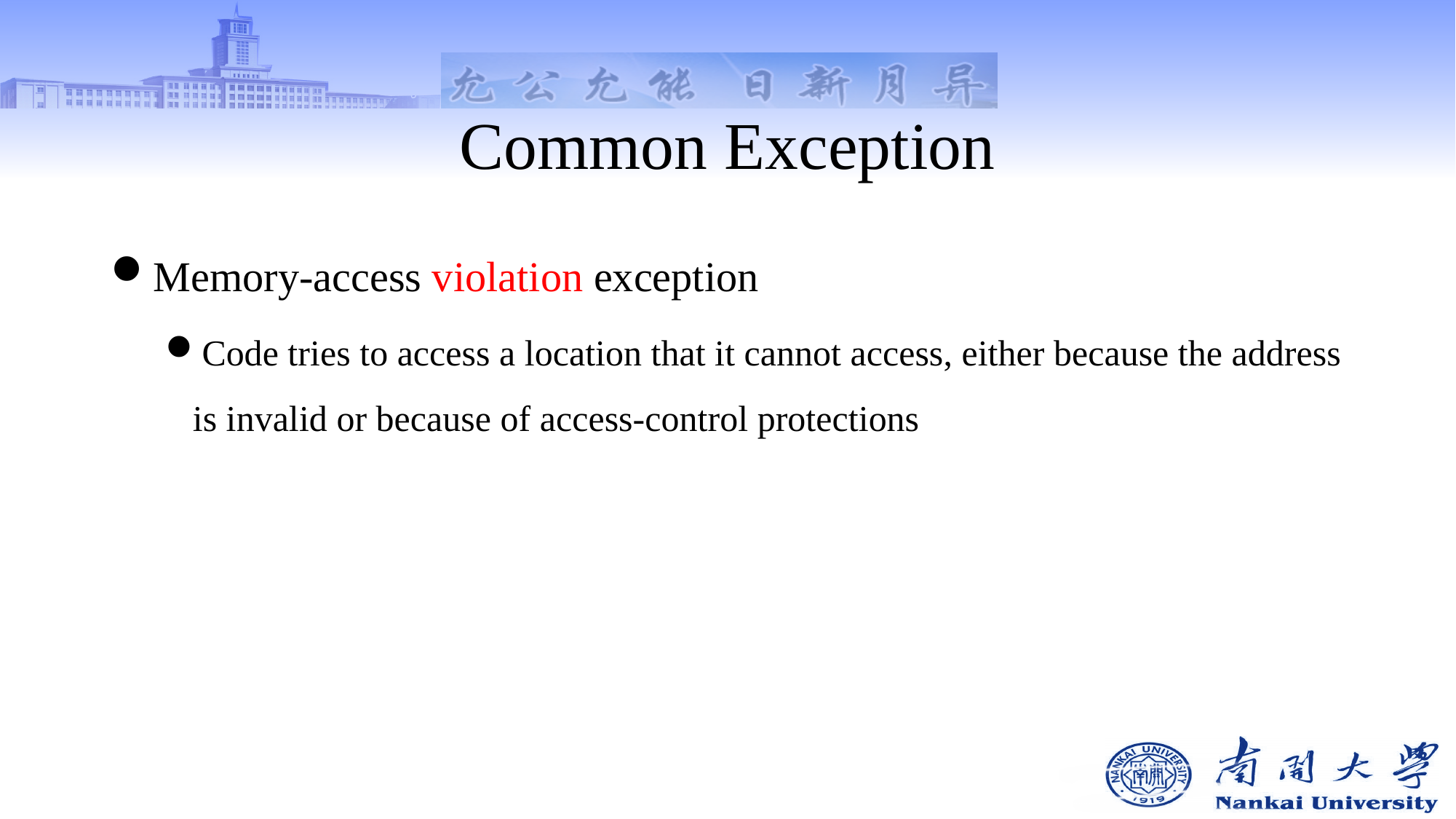

# Common Exception
Memory-access violation exception
Code tries to access a location that it cannot access, either because the address is invalid or because of access-control protections